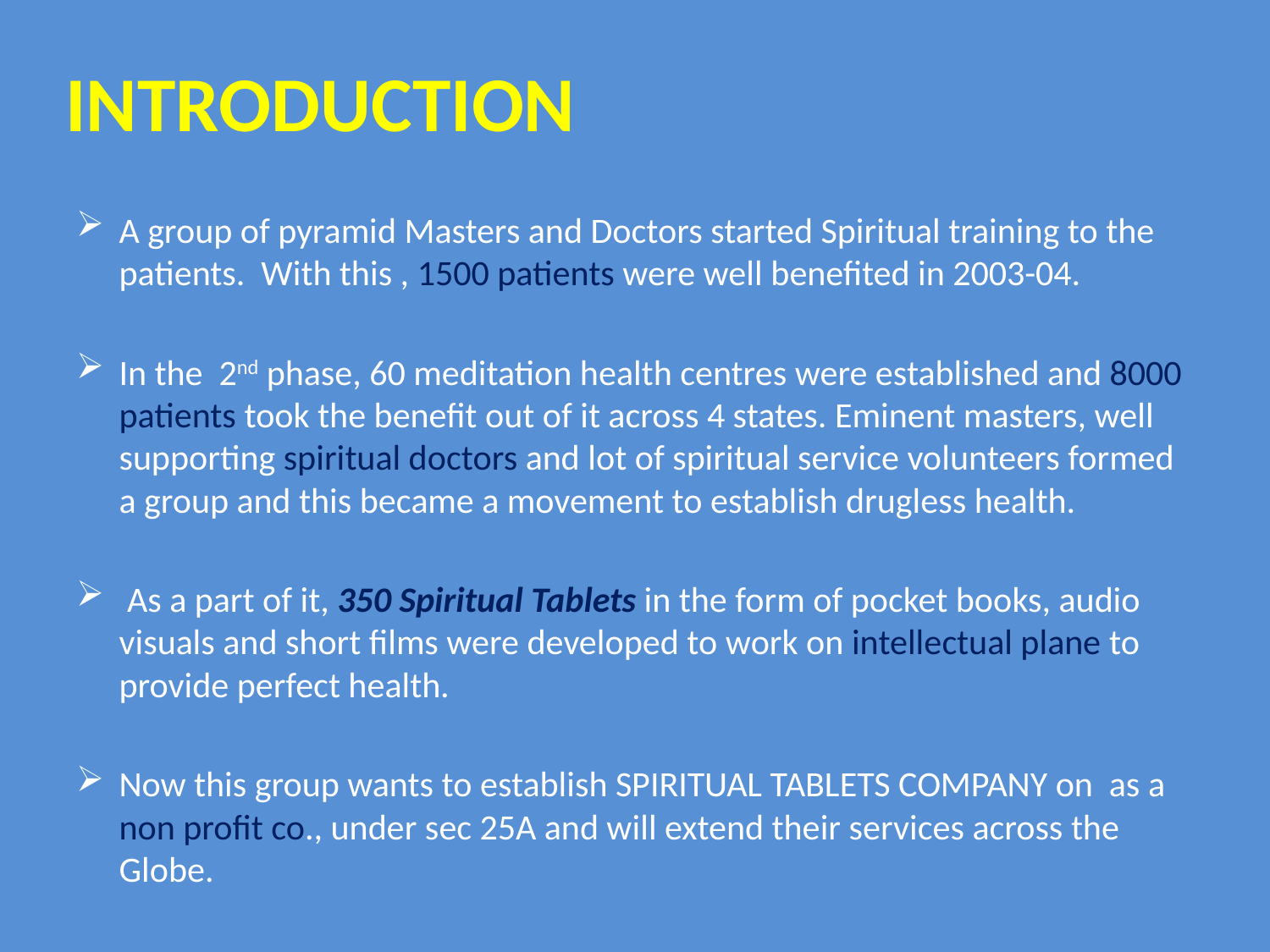

# INTRODUCTION
A group of pyramid Masters and Doctors started Spiritual training to the patients.  With this , 1500 patients were well benefited in 2003-04.

In the  2nd phase, 60 meditation health centres were established and 8000 patients took the benefit out of it across 4 states. Eminent masters, well supporting spiritual doctors and lot of spiritual service volunteers formed a group and this became a movement to establish drugless health.

 As a part of it, 350 Spiritual Tablets in the form of pocket books, audio visuals and short films were developed to work on intellectual plane to provide perfect health.

Now this group wants to establish SPIRITUAL TABLETS COMPANY on  as a non profit co., under sec 25A and will extend their services across the Globe.